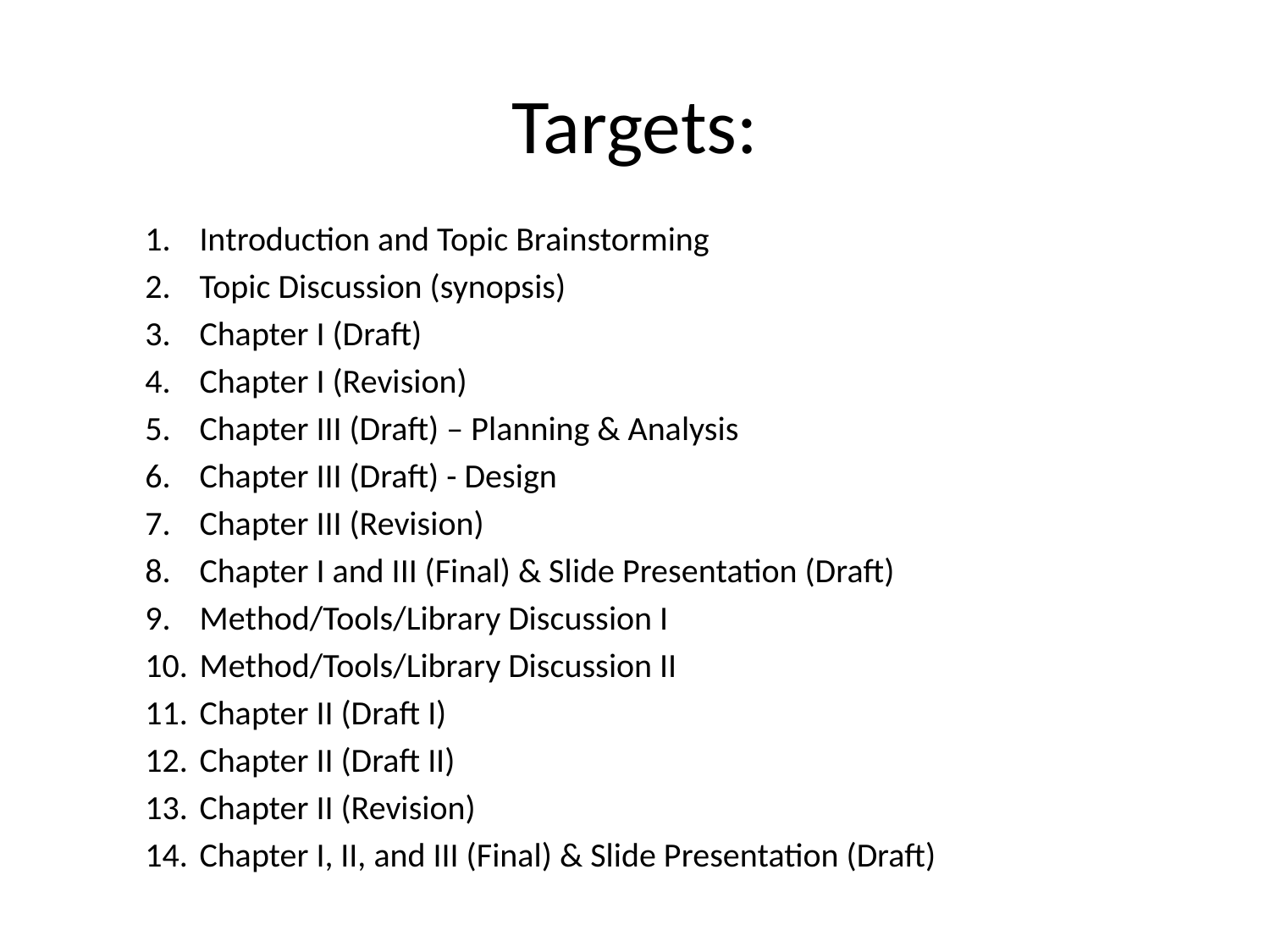

# Targets:
Introduction and Topic Brainstorming
Topic Discussion (synopsis)
Chapter I (Draft)
Chapter I (Revision)
Chapter III (Draft) – Planning & Analysis
Chapter III (Draft) - Design
Chapter III (Revision)
Chapter I and III (Final) & Slide Presentation (Draft)
Method/Tools/Library Discussion I
Method/Tools/Library Discussion II
Chapter II (Draft I)
Chapter II (Draft II)
Chapter II (Revision)
Chapter I, II, and III (Final) & Slide Presentation (Draft)